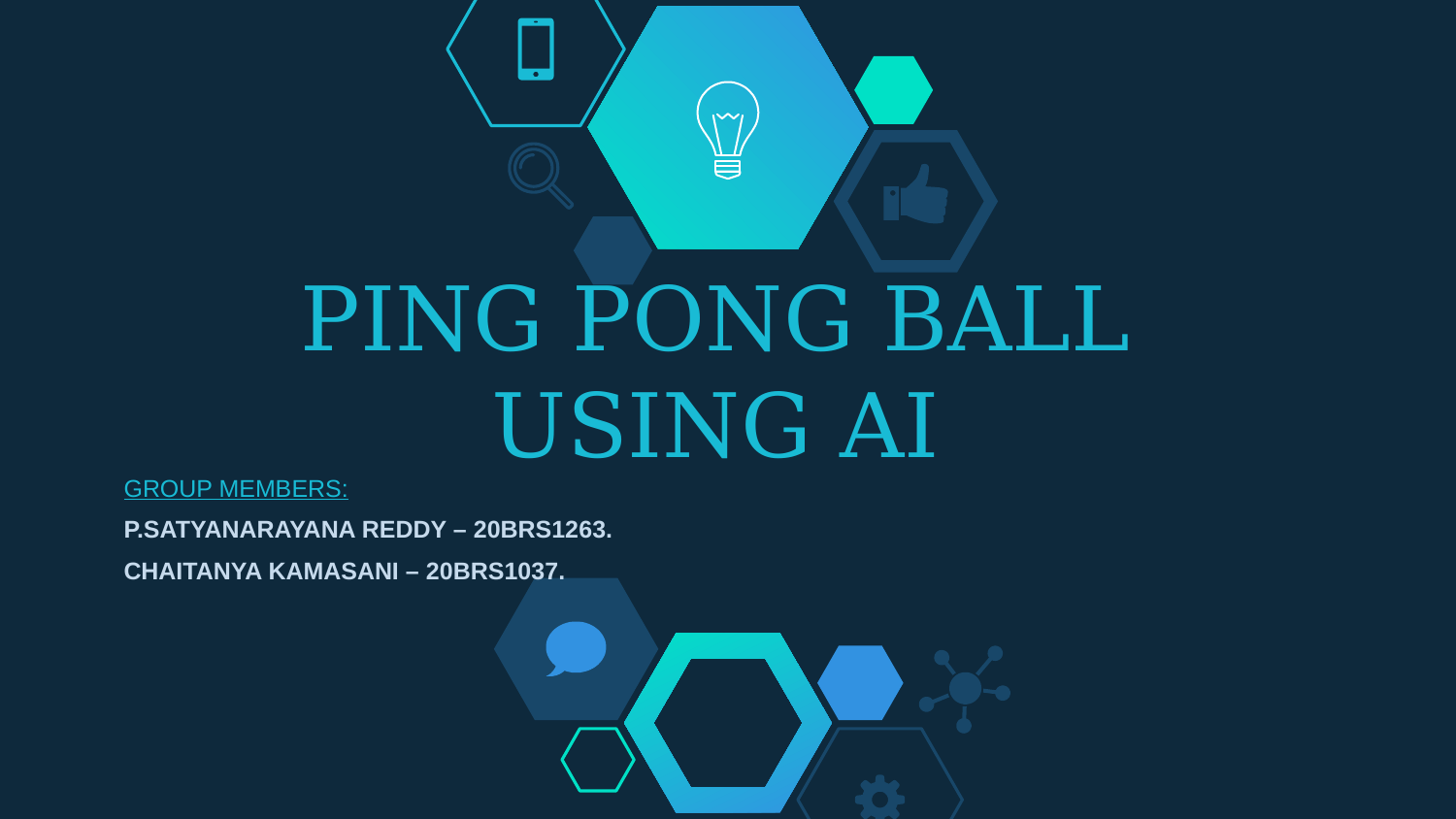

# PING PONG BALL USING AI
GROUP MEMBERS:
P.SATYANARAYANA REDDY – 20BRS1263.
CHAITANYA KAMASANI – 20BRS1037.